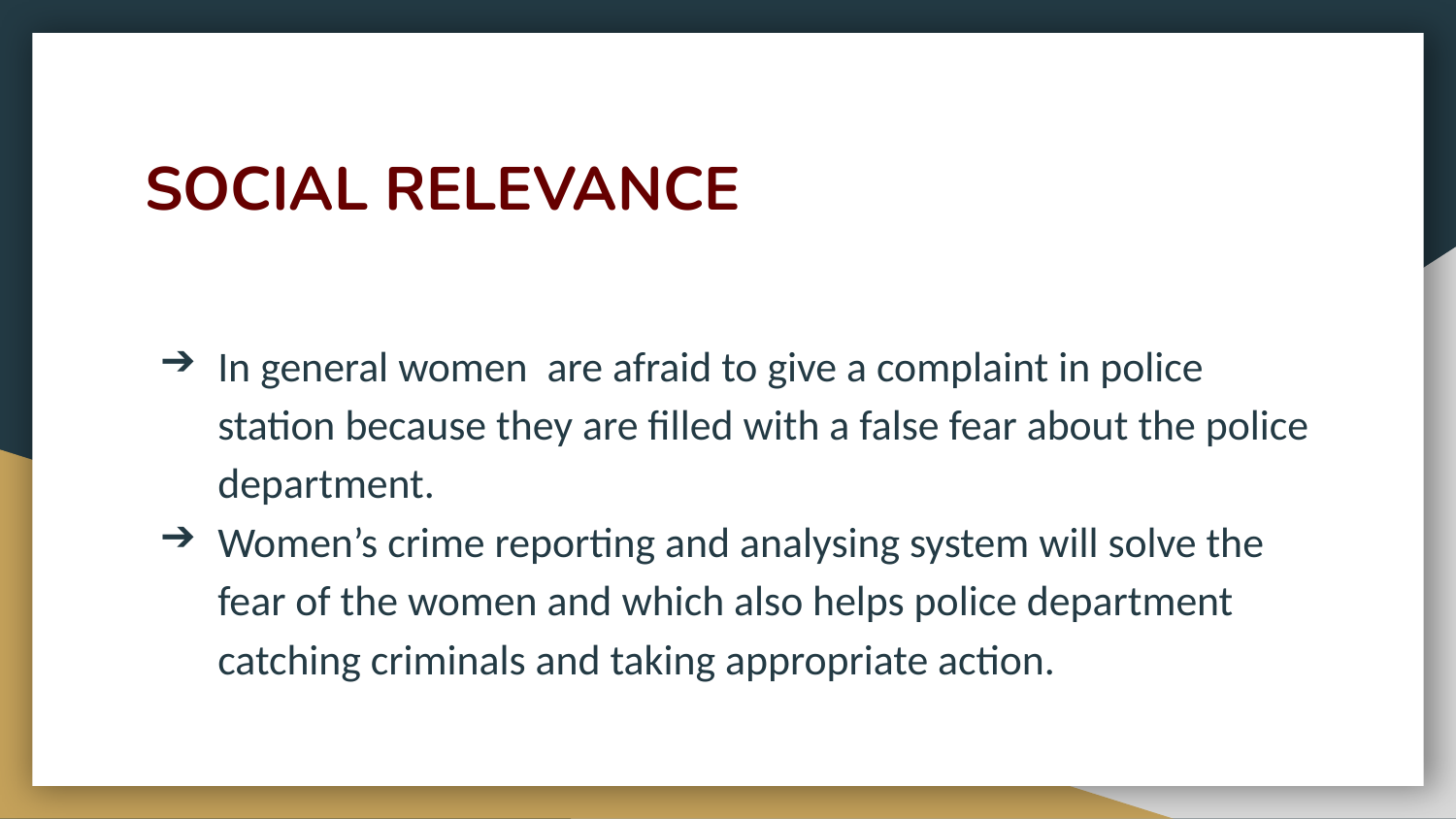

# SOCIAL RELEVANCE
In general women  are afraid to give a complaint in police station because they are filled with a false fear about the police department.
Women’s crime reporting and analysing system will solve the fear of the women and which also helps police department catching criminals and taking appropriate action.